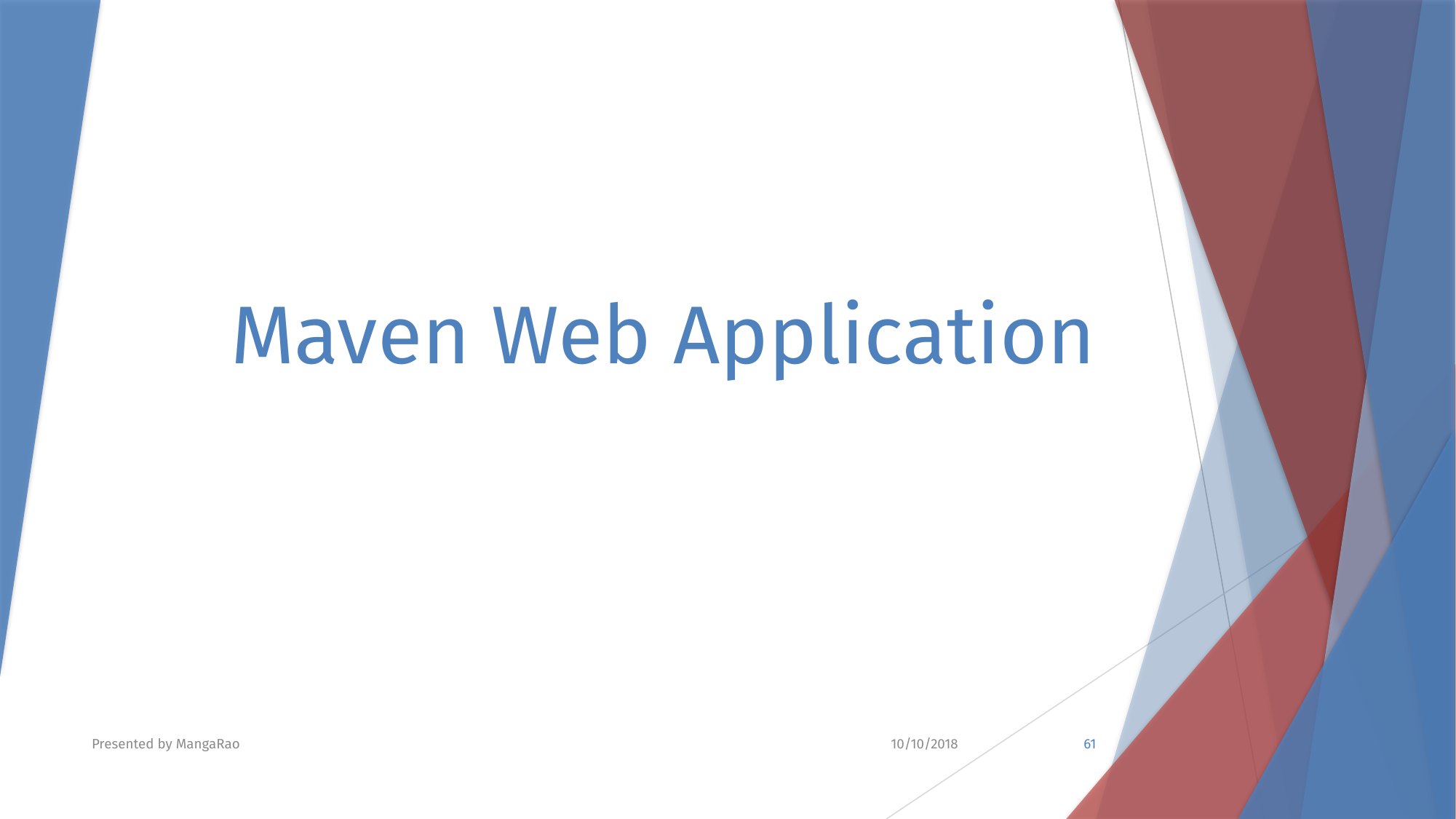

# Maven Web Application

Presented by MangaRao
10/10/2018
61